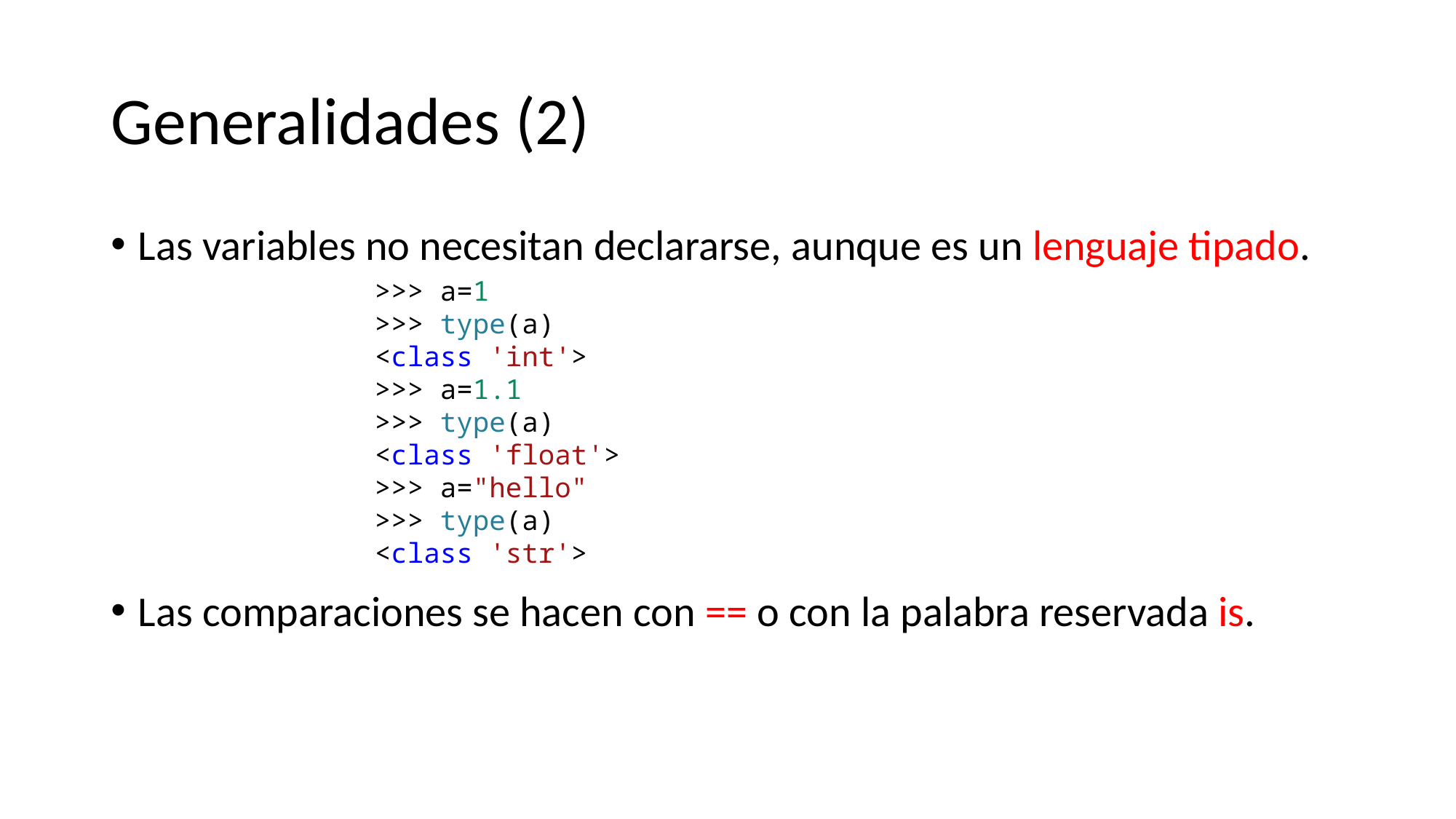

# Generalidades (2)
Las variables no necesitan declararse, aunque es un lenguaje tipado.

Las comparaciones se hacen con == o con la palabra reservada is.

>>> a=1
>>> type(a)
<class 'int'>
>>> a=1.1
>>> type(a)
<class 'float'>
>>> a="hello"
>>> type(a)
<class 'str'>